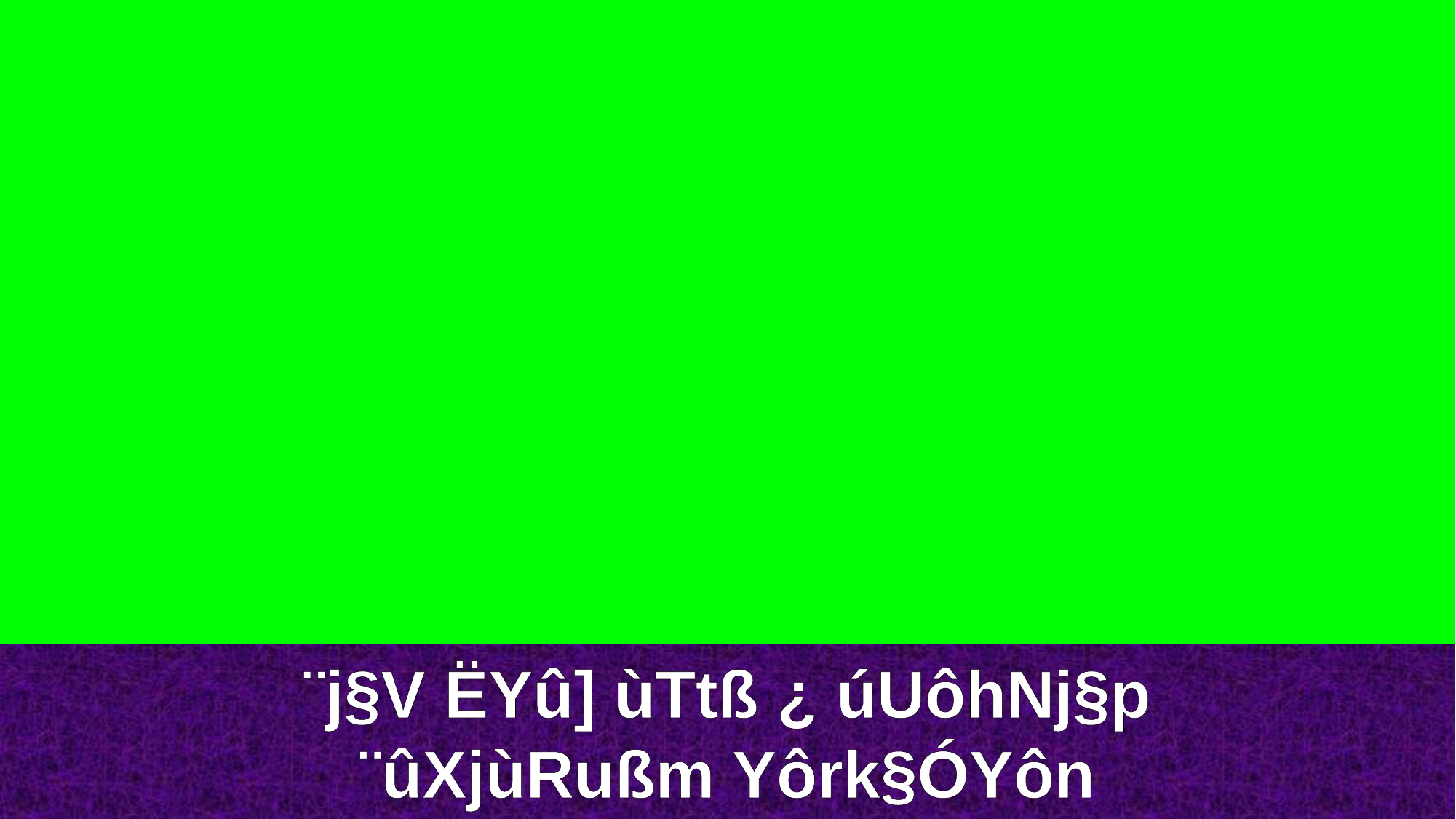

¨j§V ËYû] ùTtß ¿ úUôhNj§p
¨ûXjùRußm Yôrk§ÓYôn